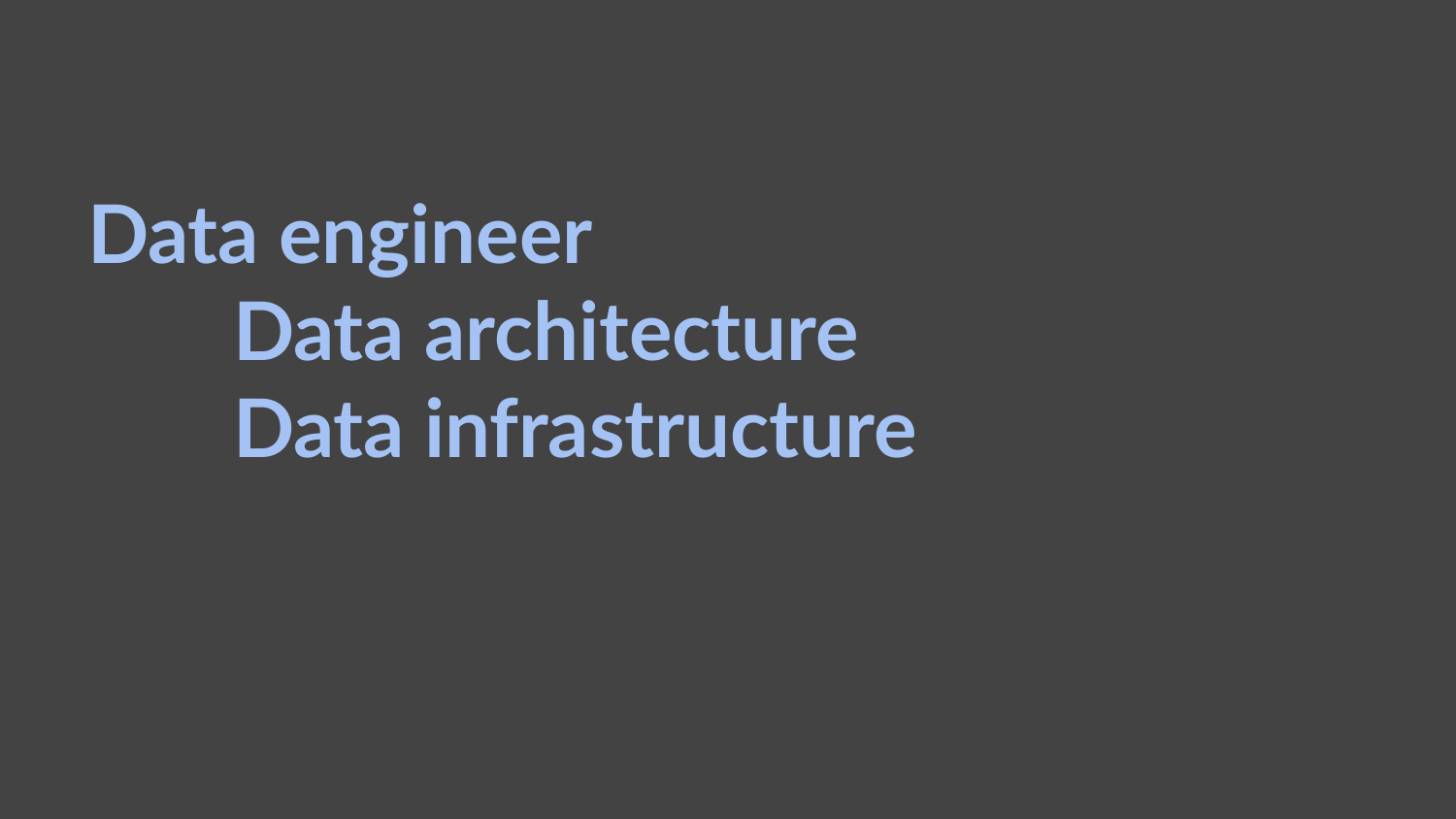

# Data engineer
	Data architecture
	Data infrastructure